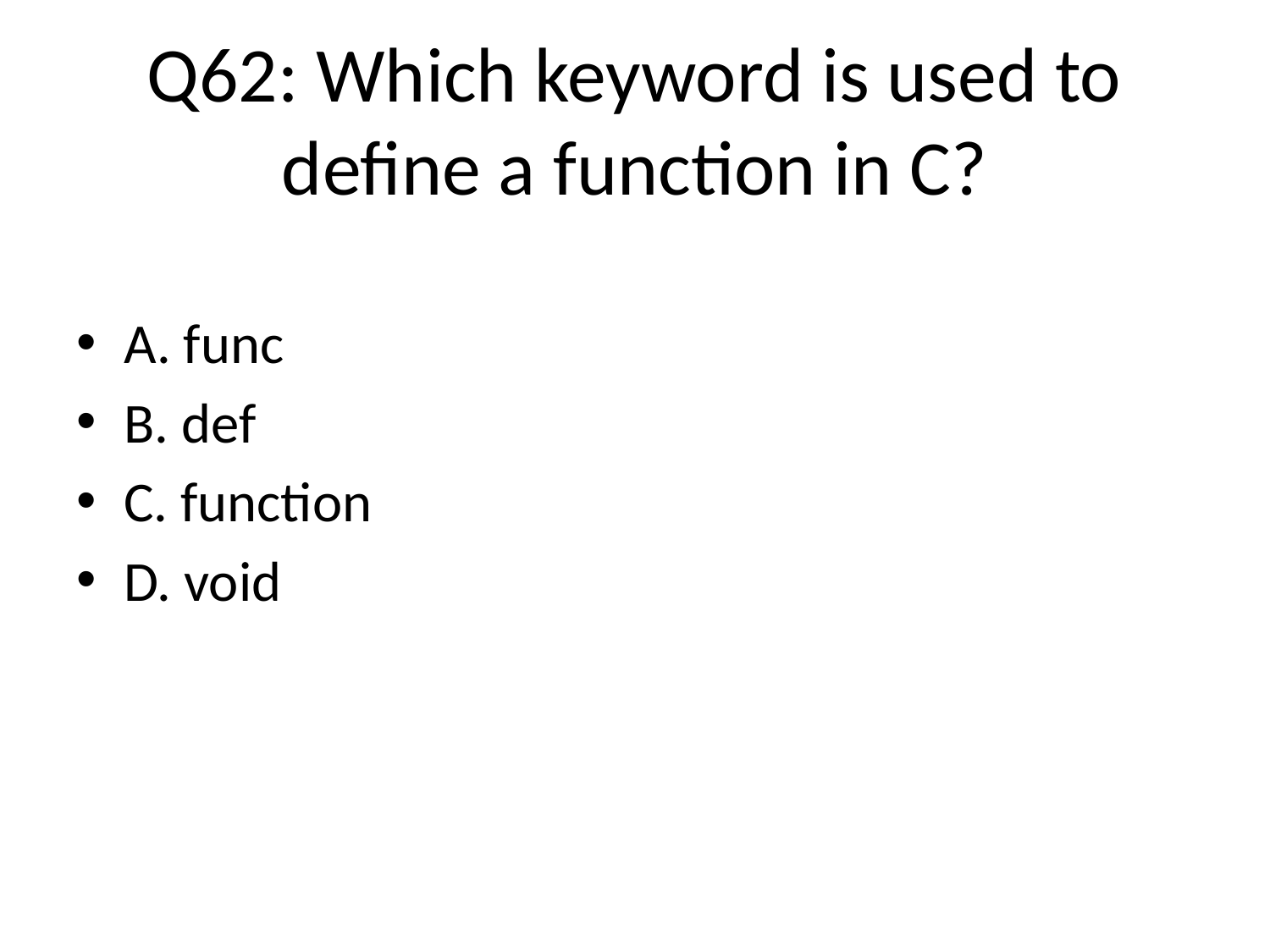

# Q62: Which keyword is used to define a function in C?

A. func
B. def
C. function
D. void